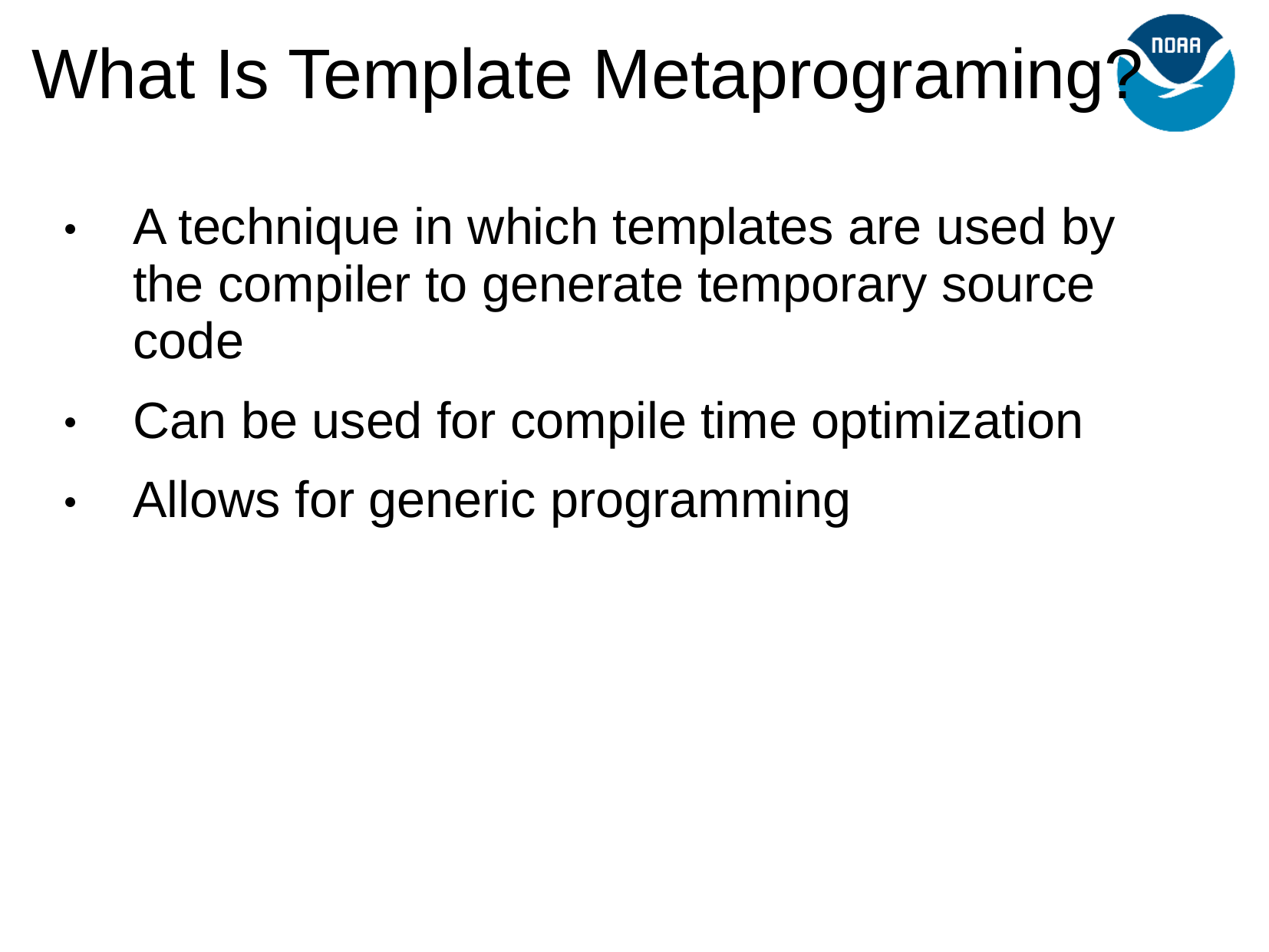

What Is Template Metaprograming?
A technique in which templates are used by the compiler to generate temporary source code
Can be used for compile time optimization
Allows for generic programming